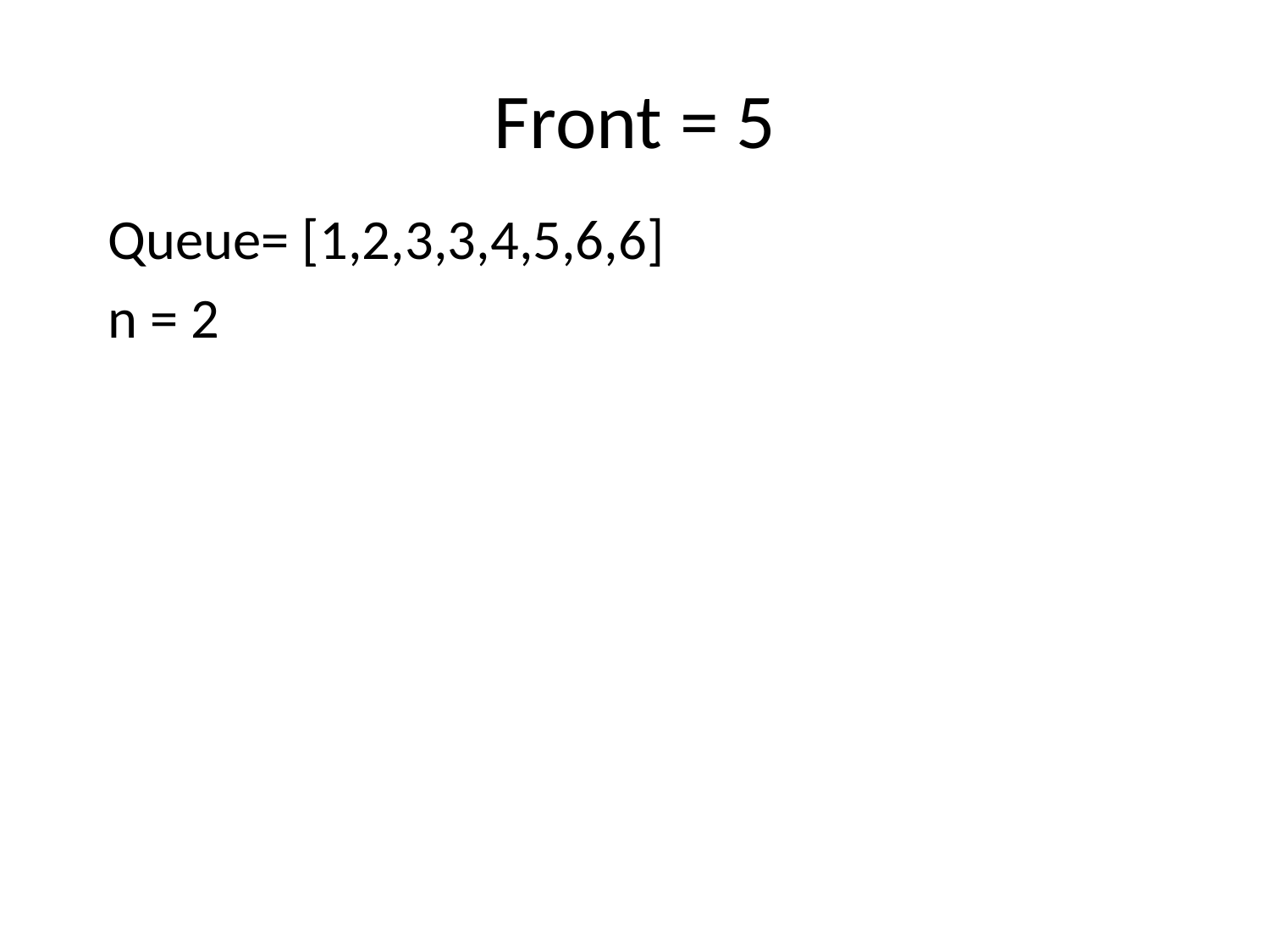

# Front = 5
Queue= [1,2,3,3,4,5,6,6]
n = 2